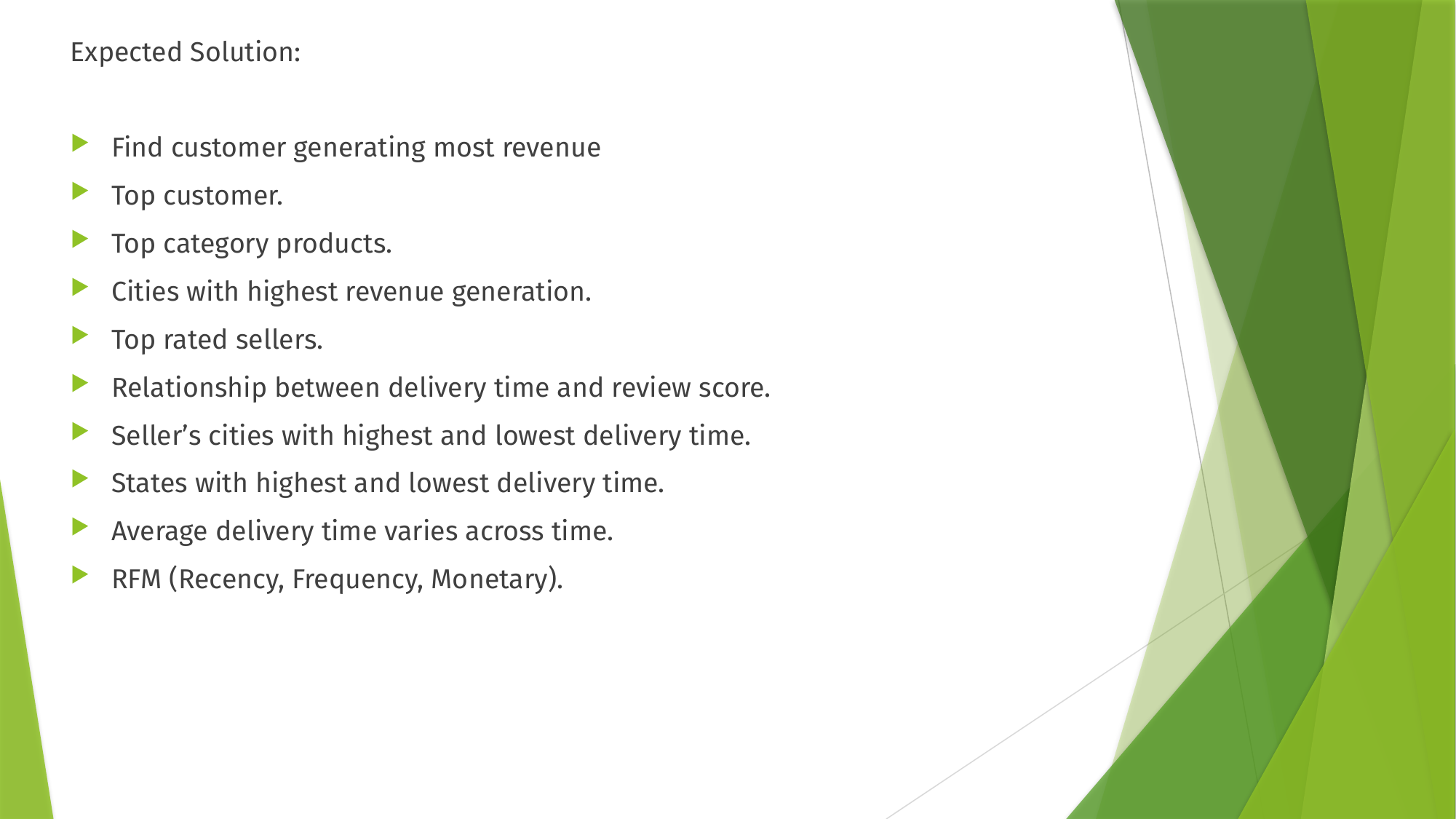

Expected Solution:

Find customer generating most revenue
Top customer.
Top category products.
Cities with highest revenue generation.
Top rated sellers.
Relationship between delivery time and review score.
Seller’s cities with highest and lowest delivery time.
States with highest and lowest delivery time.
Average delivery time varies across time.
RFM (Recency, Frequency, Monetary).